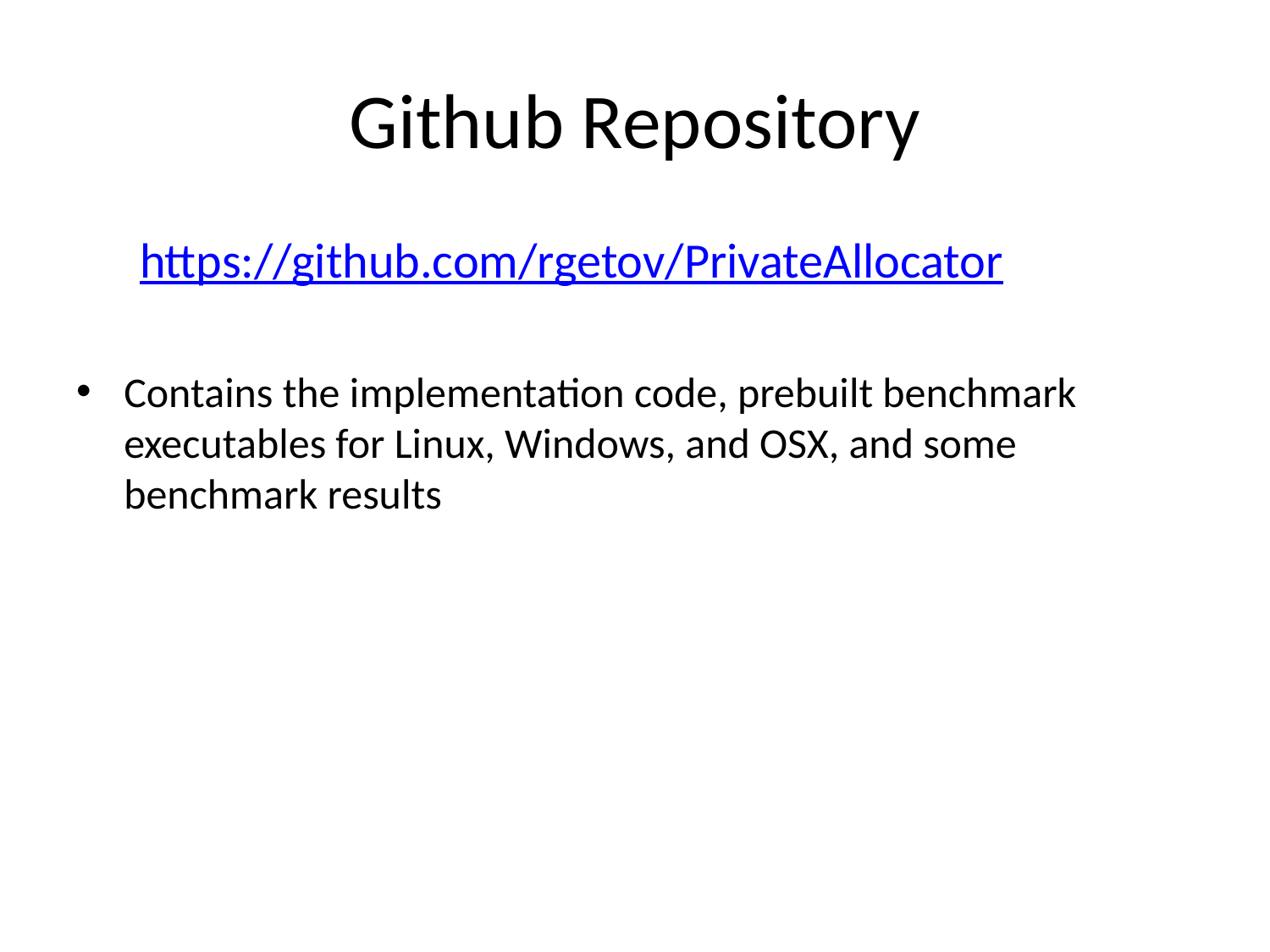

# Github Repository
https://github.com/rgetov/PrivateAllocator

Contains the implementation code, prebuilt benchmark executables for Linux, Windows, and OSX, and some benchmark results